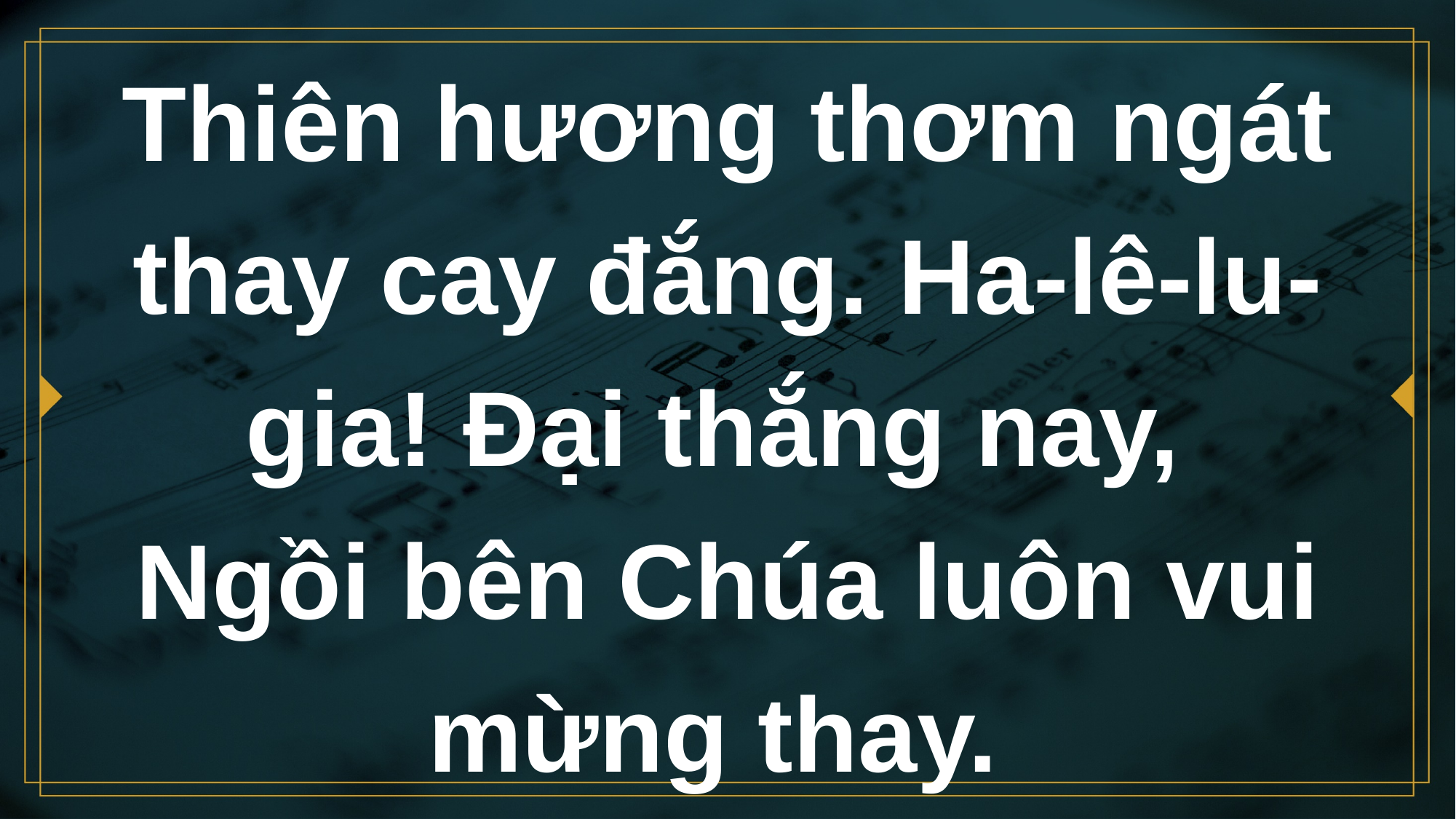

# Thiên hương thơm ngát thay cay đắng. Ha-lê-lu-gia! Đại thắng nay, Ngồi bên Chúa luôn vui mừng thay.